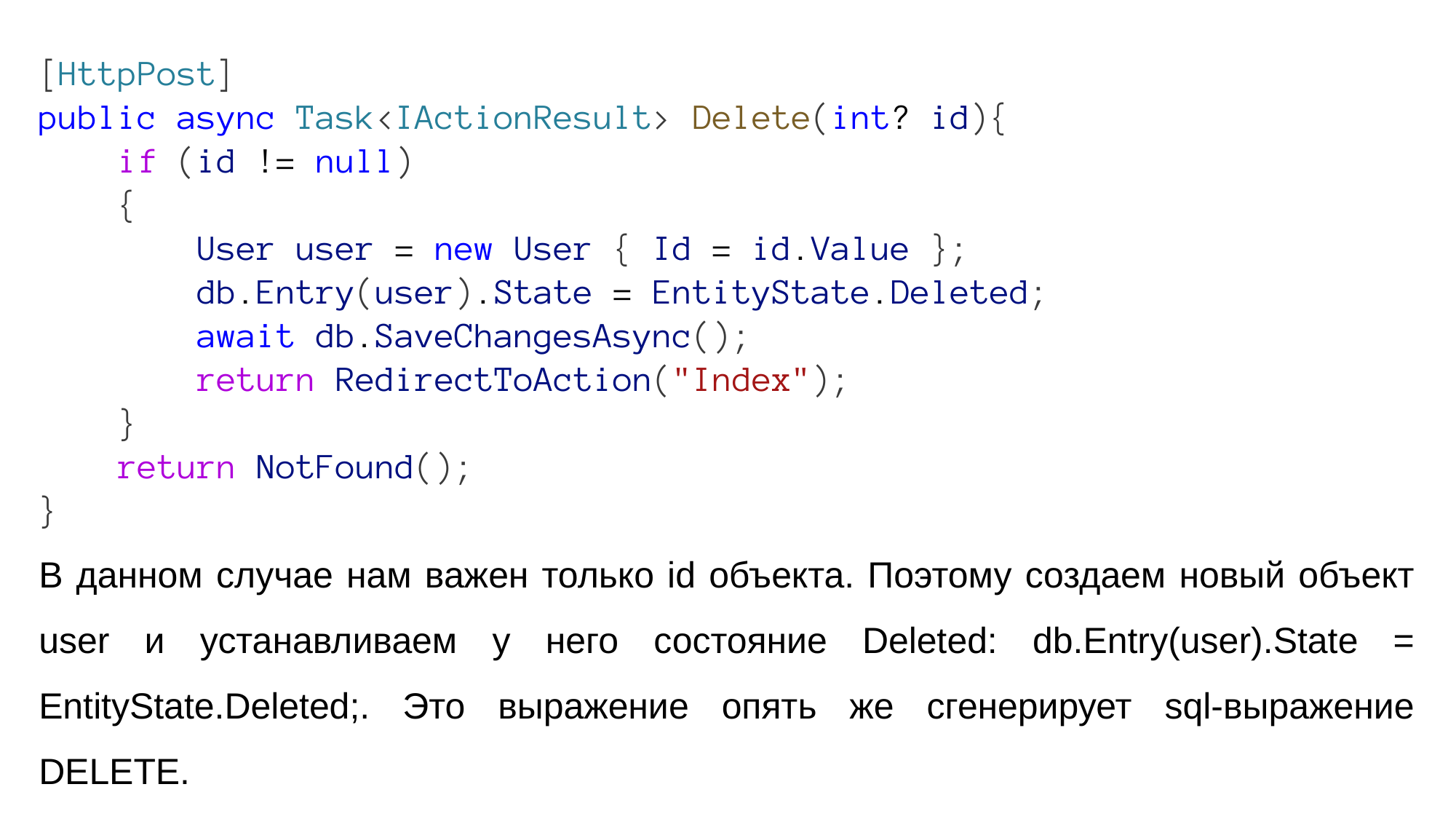

[HttpPost]
public async Task<IActionResult> Delete(int? id){
    if (id != null)
    {
        User user = new User { Id = id.Value };
        db.Entry(user).State = EntityState.Deleted;
        await db.SaveChangesAsync();
        return RedirectToAction("Index");
    }
    return NotFound();
}
В данном случае нам важен только id объекта. Поэтому создаем новый объект user и устанавливаем у него состояние Deleted: db.Entry(user).State = EntityState.Deleted;. Это выражение опять же сгенерирует sql-выражение DELETE.